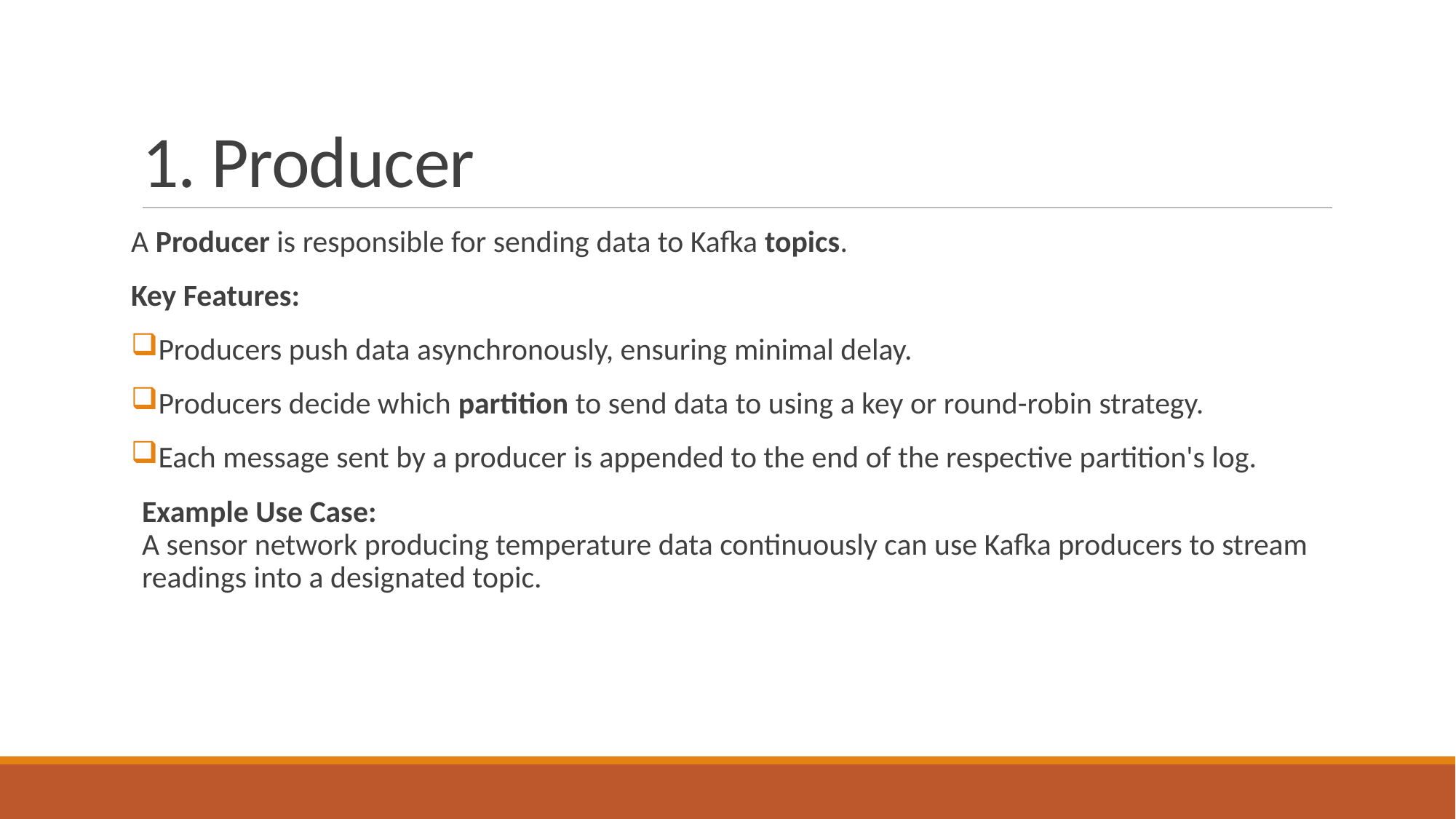

# 1. Producer
A Producer is responsible for sending data to Kafka topics.
Key Features:
Producers push data asynchronously, ensuring minimal delay.
Producers decide which partition to send data to using a key or round-robin strategy.
Each message sent by a producer is appended to the end of the respective partition's log.
Example Use Case:
A sensor network producing temperature data continuously can use Kafka producers to stream readings into a designated topic.